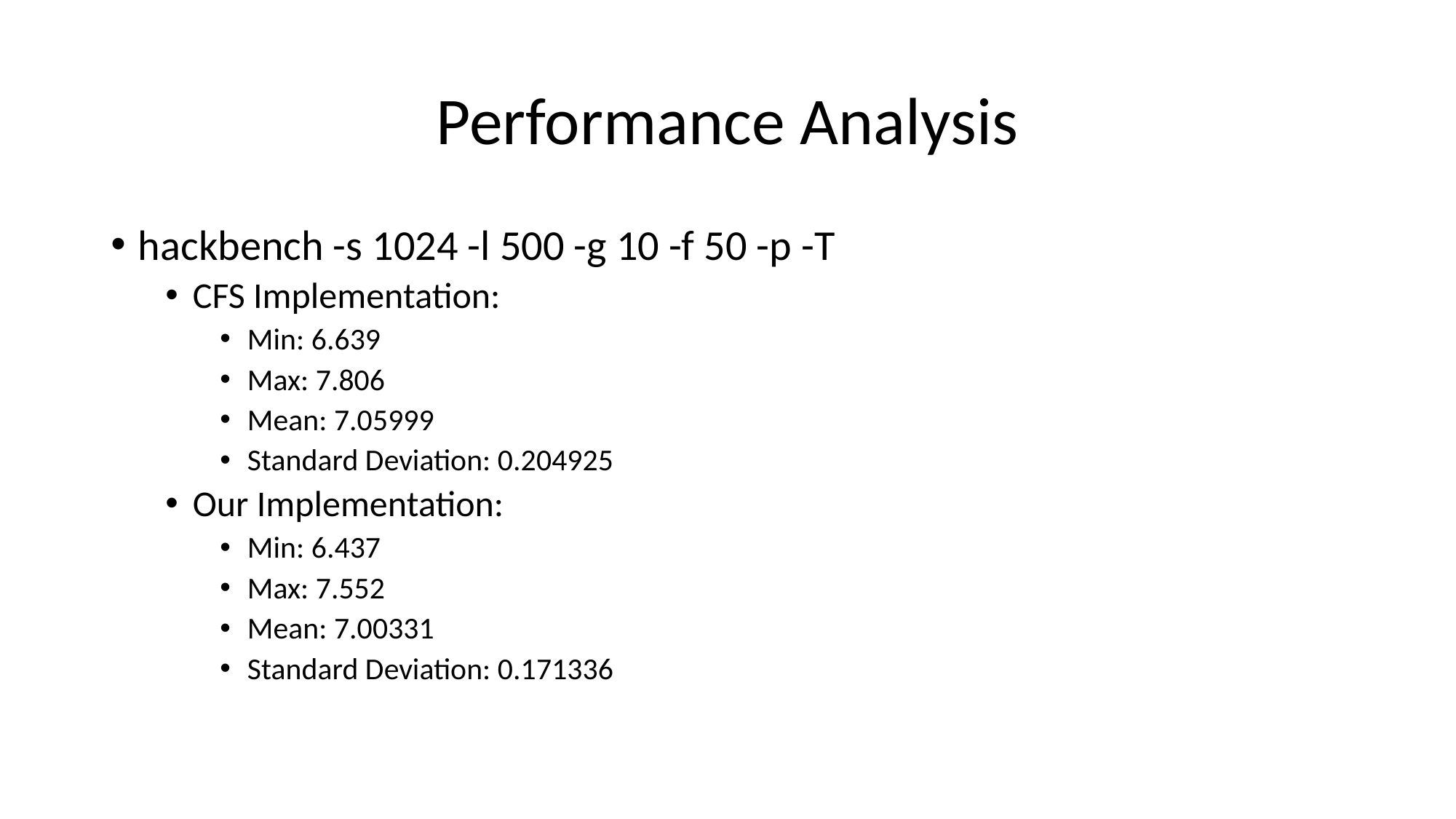

# Performance Analysis
hackbench -s 1024 -l 500 -g 10 -f 50 -p -T
CFS Implementation:
Min: 6.639
Max: 7.806
Mean: 7.05999
Standard Deviation: 0.204925
Our Implementation:
Min: 6.437
Max: 7.552
Mean: 7.00331
Standard Deviation: 0.171336